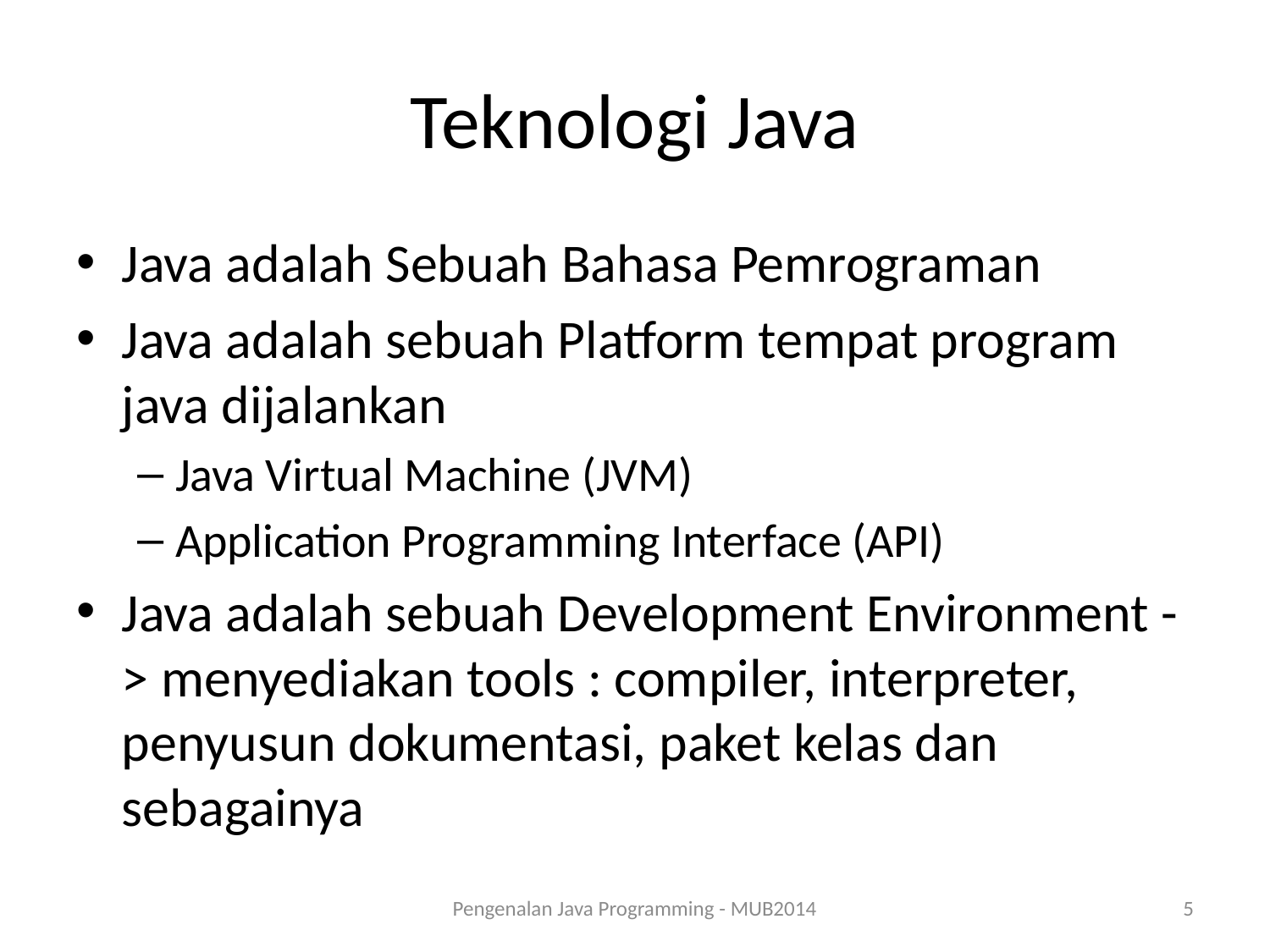

# Teknologi Java
Java adalah Sebuah Bahasa Pemrograman
Java adalah sebuah Platform tempat program java dijalankan
Java Virtual Machine (JVM)
Application Programming Interface (API)
Java adalah sebuah Development Environment -> menyediakan tools : compiler, interpreter, penyusun dokumentasi, paket kelas dan sebagainya
Pengenalan Java Programming - MUB2014
5